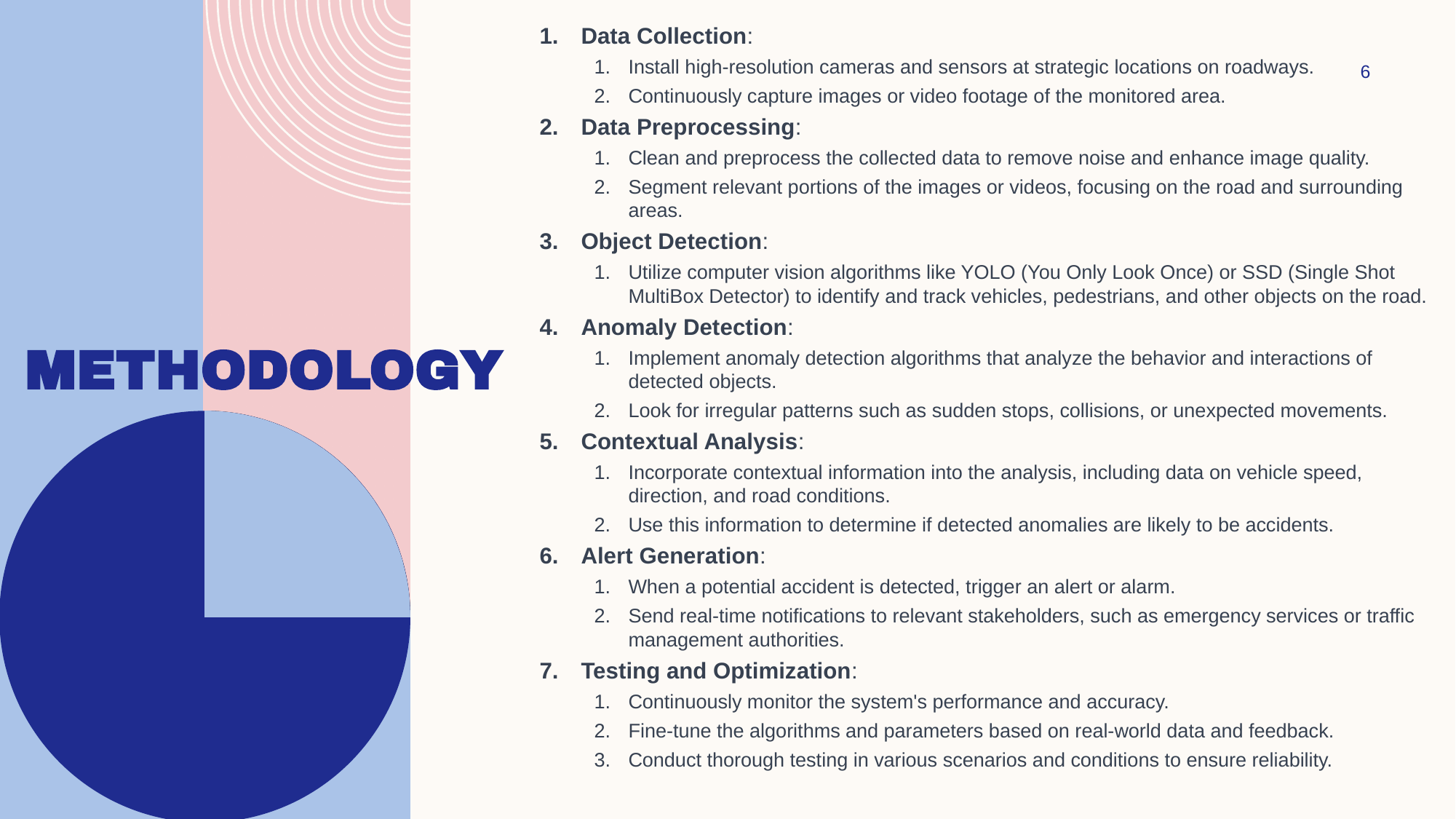

Data Collection:
Install high-resolution cameras and sensors at strategic locations on roadways.
Continuously capture images or video footage of the monitored area.
Data Preprocessing:
Clean and preprocess the collected data to remove noise and enhance image quality.
Segment relevant portions of the images or videos, focusing on the road and surrounding areas.
Object Detection:
Utilize computer vision algorithms like YOLO (You Only Look Once) or SSD (Single Shot MultiBox Detector) to identify and track vehicles, pedestrians, and other objects on the road.
Anomaly Detection:
Implement anomaly detection algorithms that analyze the behavior and interactions of detected objects.
Look for irregular patterns such as sudden stops, collisions, or unexpected movements.
Contextual Analysis:
Incorporate contextual information into the analysis, including data on vehicle speed, direction, and road conditions.
Use this information to determine if detected anomalies are likely to be accidents.
Alert Generation:
When a potential accident is detected, trigger an alert or alarm.
Send real-time notifications to relevant stakeholders, such as emergency services or traffic management authorities.
Testing and Optimization:
Continuously monitor the system's performance and accuracy.
Fine-tune the algorithms and parameters based on real-world data and feedback.
Conduct thorough testing in various scenarios and conditions to ensure reliability.

6
# Methodology